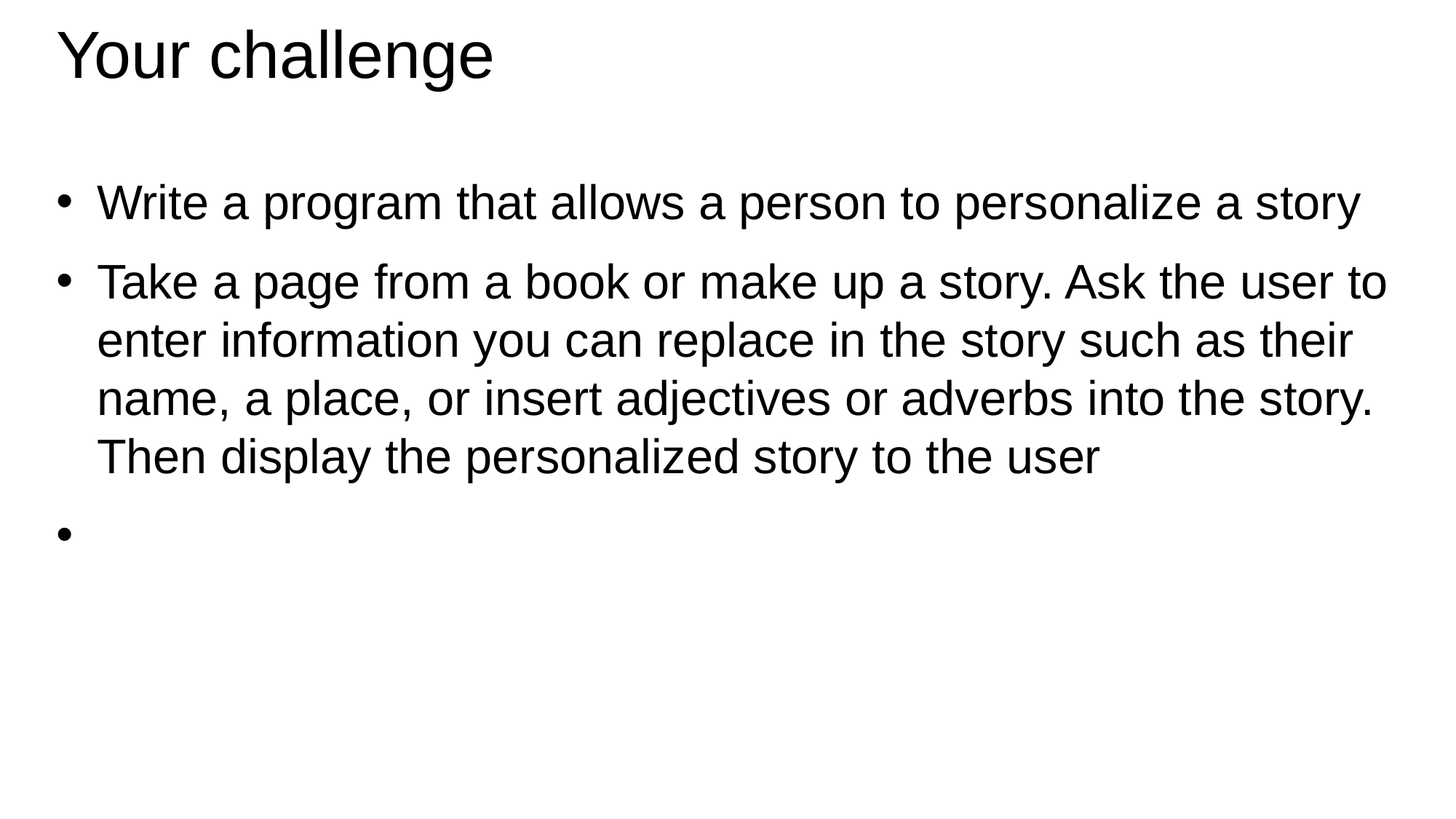

Your challenge
Write a program that allows a person to personalize a story
Take a page from a book or make up a story. Ask the user to enter information you can replace in the story such as their name, a place, or insert adjectives or adverbs into the story. Then display the personalized story to the user